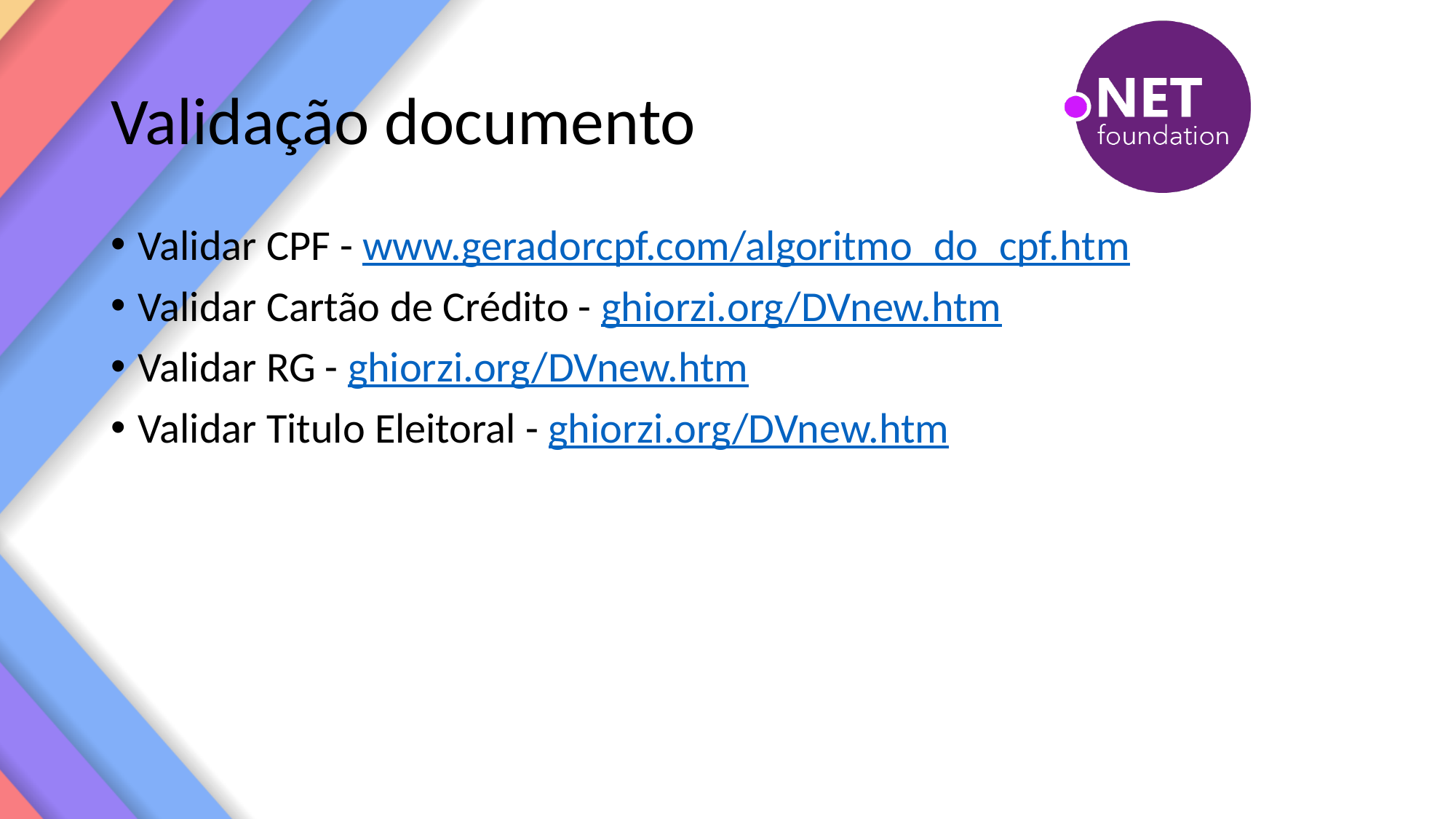

# Validação documento
Validar CPF - www.geradorcpf.com/algoritmo_do_cpf.htm
Validar Cartão de Crédito - ghiorzi.org/DVnew.htm
Validar RG - ghiorzi.org/DVnew.htm
Validar Titulo Eleitoral - ghiorzi.org/DVnew.htm